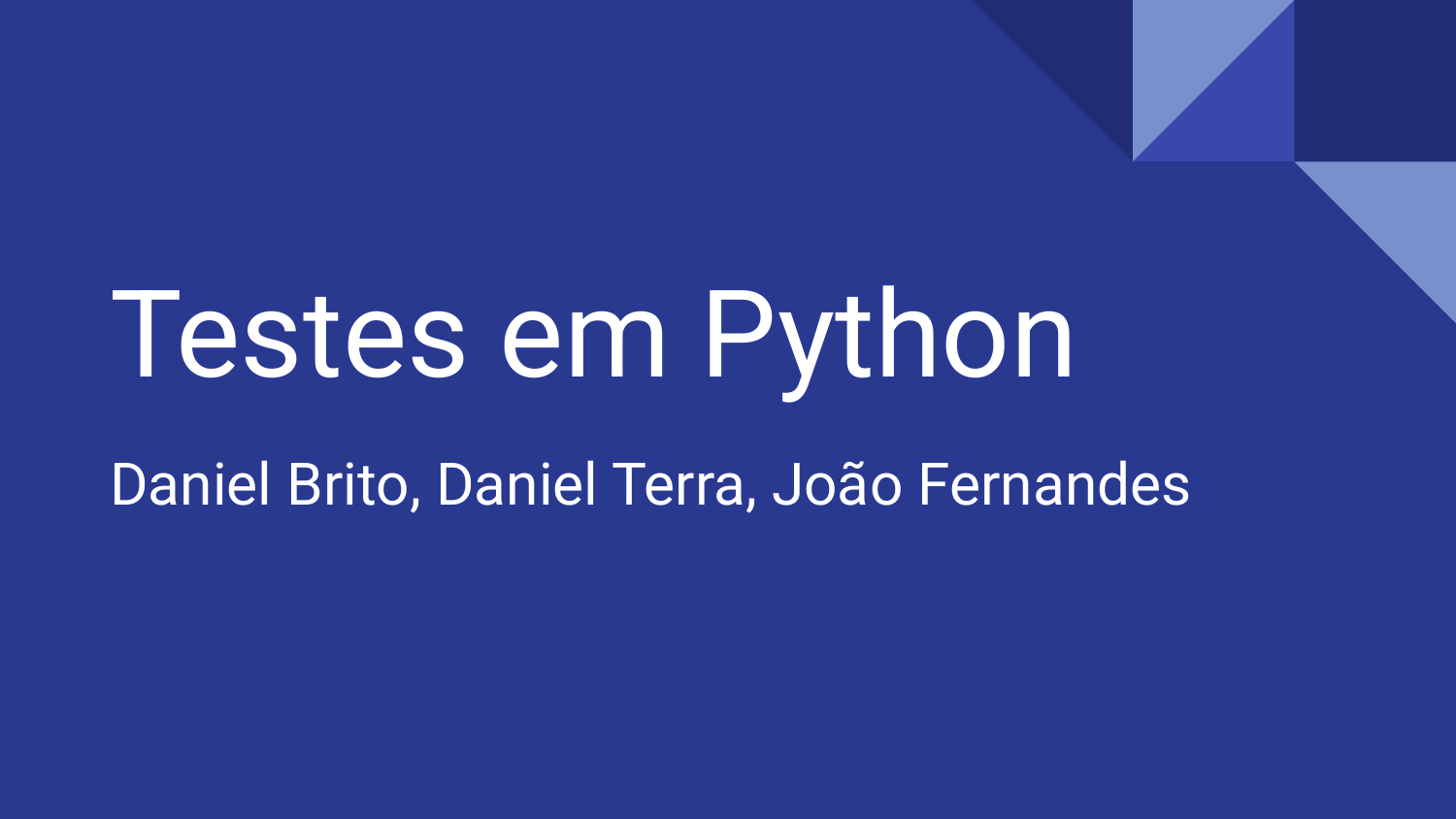

# Testes em Python
Daniel Brito, Daniel Terra, João Fernandes